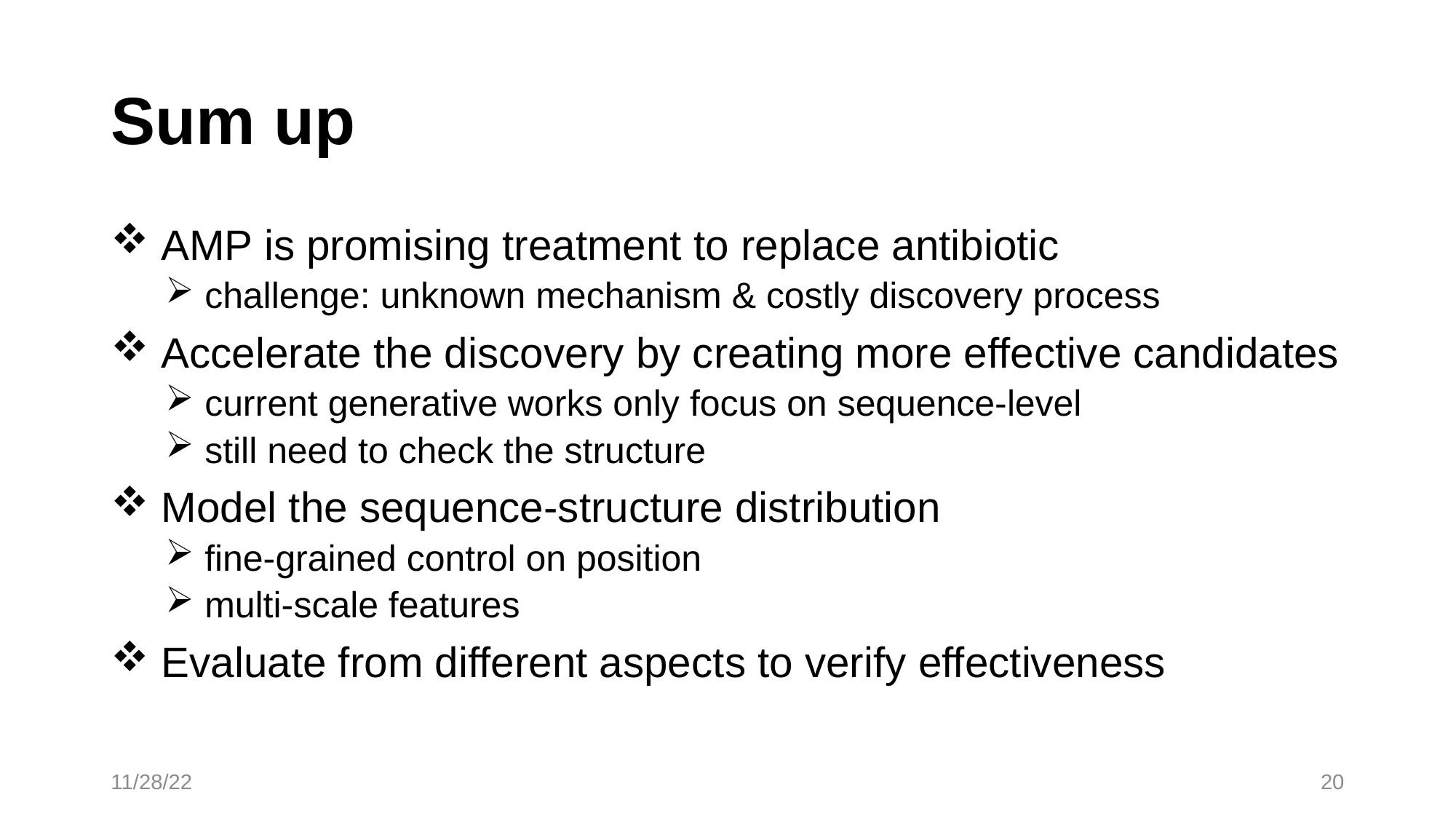

# Sum up
 AMP is promising treatment to replace antibiotic
 challenge: unknown mechanism & costly discovery process
 Accelerate the discovery by creating more effective candidates
 current generative works only focus on sequence-level
 still need to check the structure
 Model the sequence-structure distribution
 fine-grained control on position
 multi-scale features
 Evaluate from different aspects to verify effectiveness

11/28/22
20